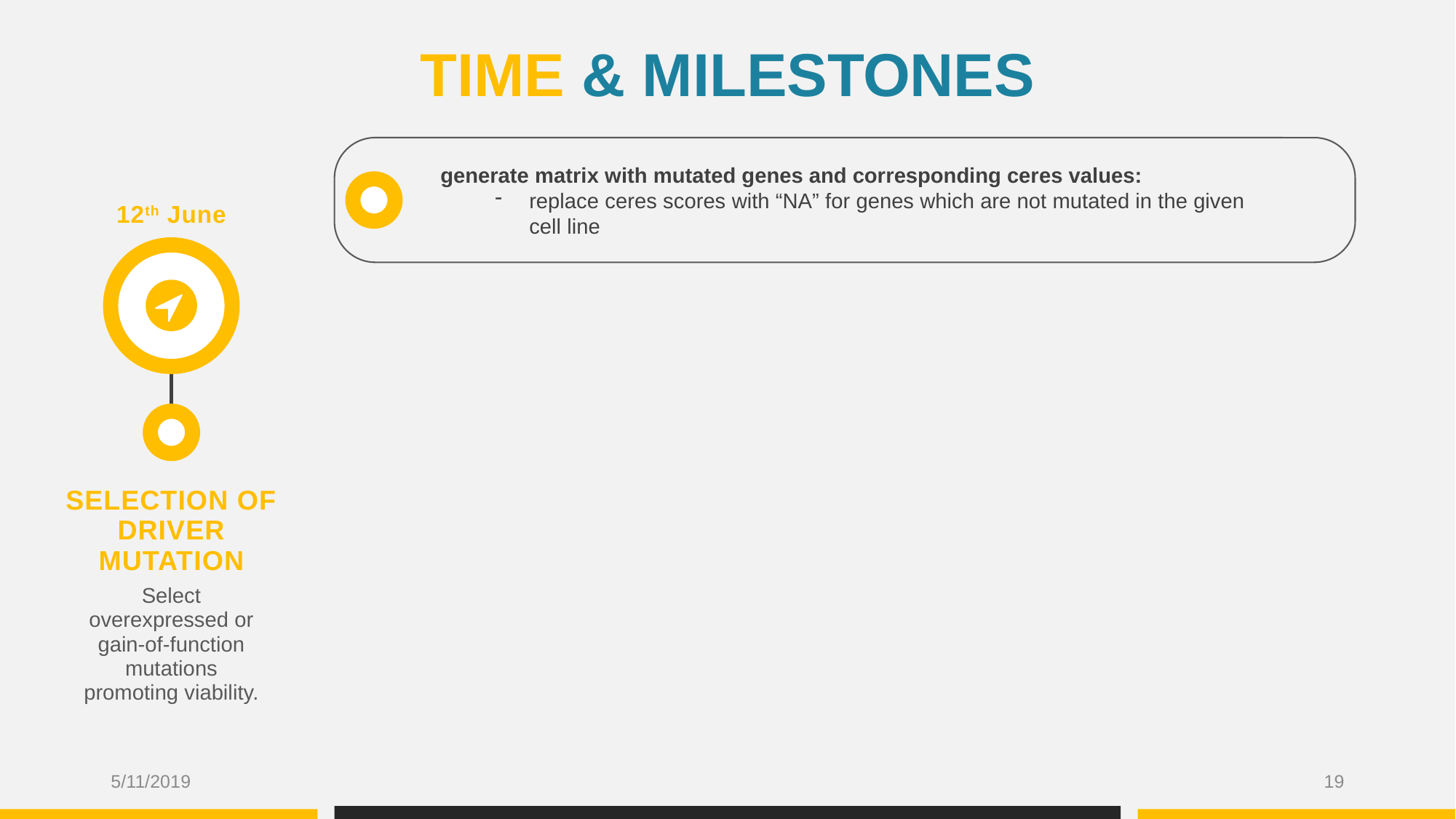

TIME & MILESTONES

generate matrix with mutated genes and corresponding ceres values:
replace ceres scores with “NA” for genes which are not mutated in the given cell line

12th June

SELECTION OF DRIVER MUTATION
Select overexpressed or gain-of-function mutations promoting viability.
5/11/2019
19